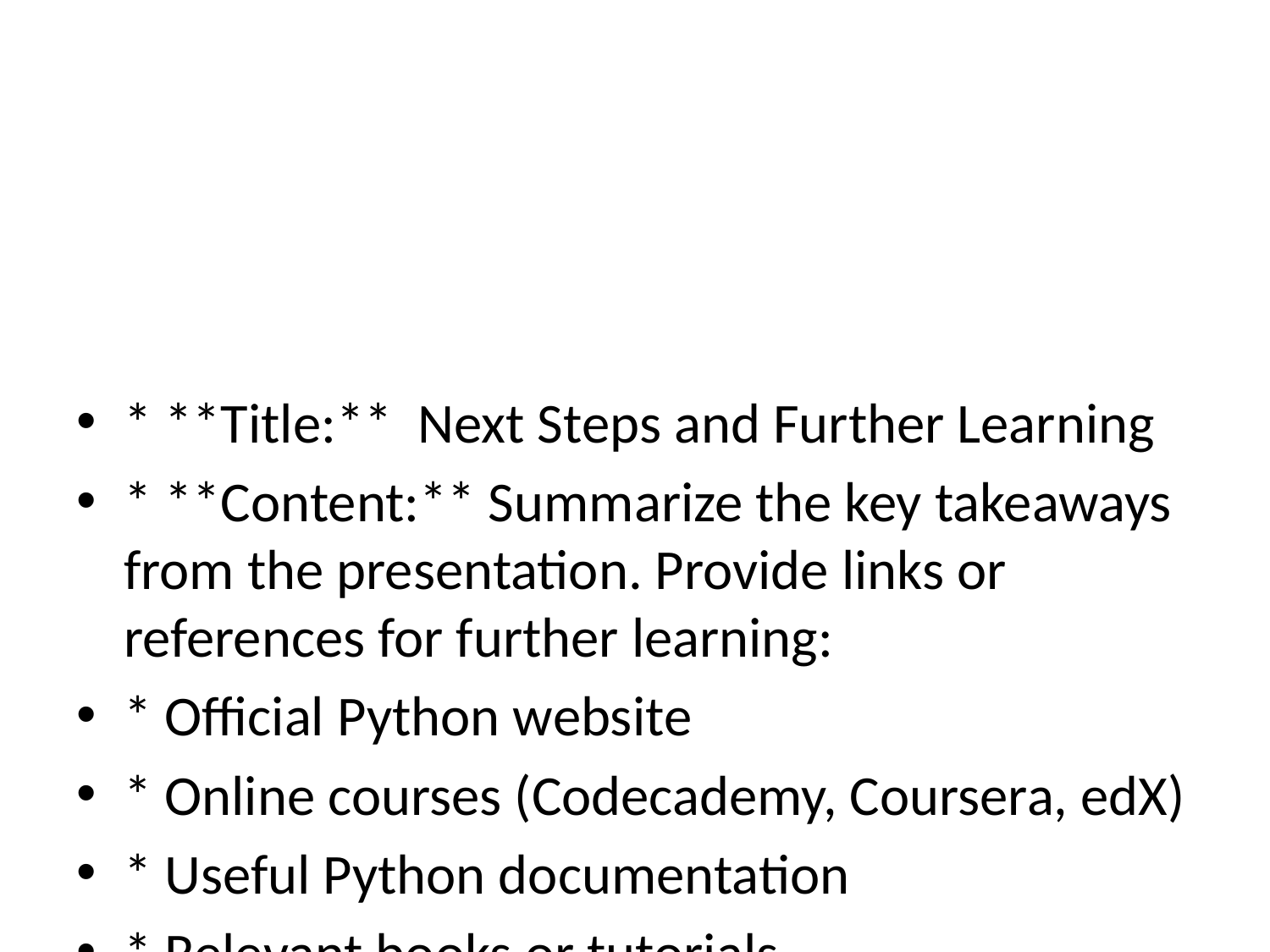

#

* **Title:**  Next Steps and Further Learning
* **Content:** Summarize the key takeaways from the presentation. Provide links or references for further learning:
* Official Python website
* Online courses (Codecademy, Coursera, edX)
* Useful Python documentation
* Relevant books or tutorials
*  A call to action: encourage the audience to try Python.